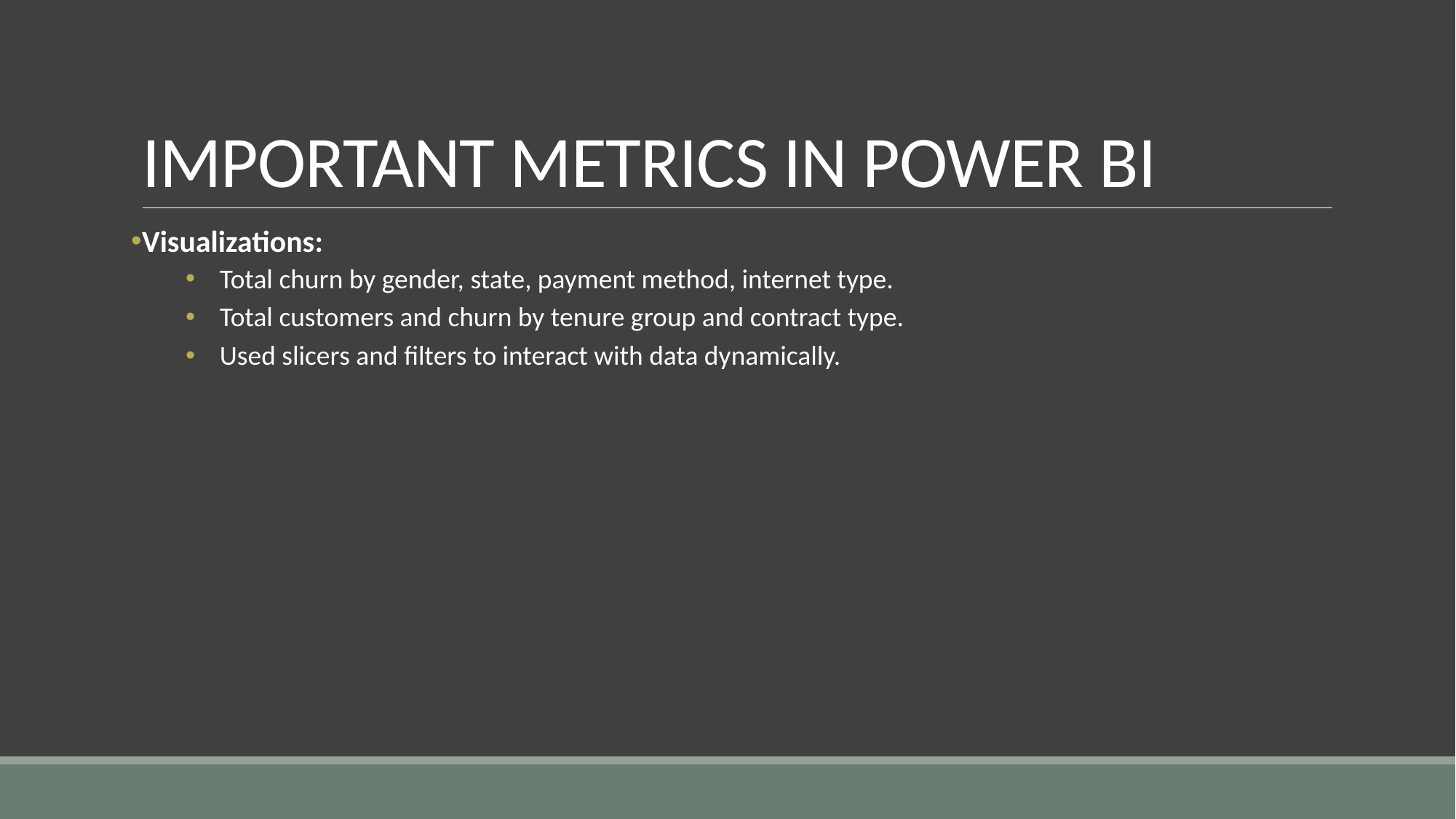

# IMPORTANT METRICS IN POWER BI
Visualizations:
Total churn by gender, state, payment method, internet type.
Total customers and churn by tenure group and contract type.
Used slicers and filters to interact with data dynamically.